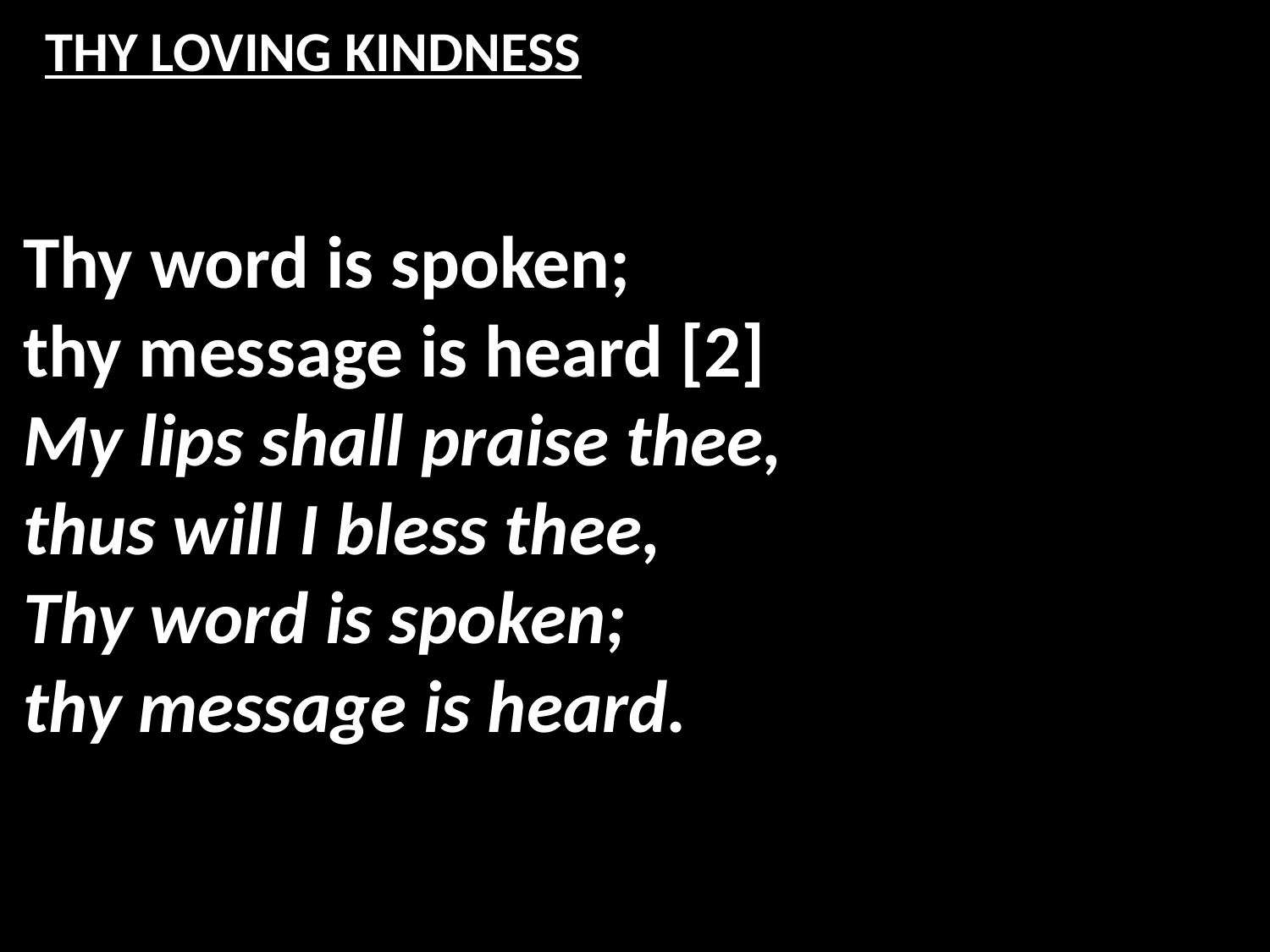

# THY LOVING KINDNESS
Thy word is spoken;
thy message is heard [2]
My lips shall praise thee,
thus will I bless thee,
Thy word is spoken;
thy message is heard.